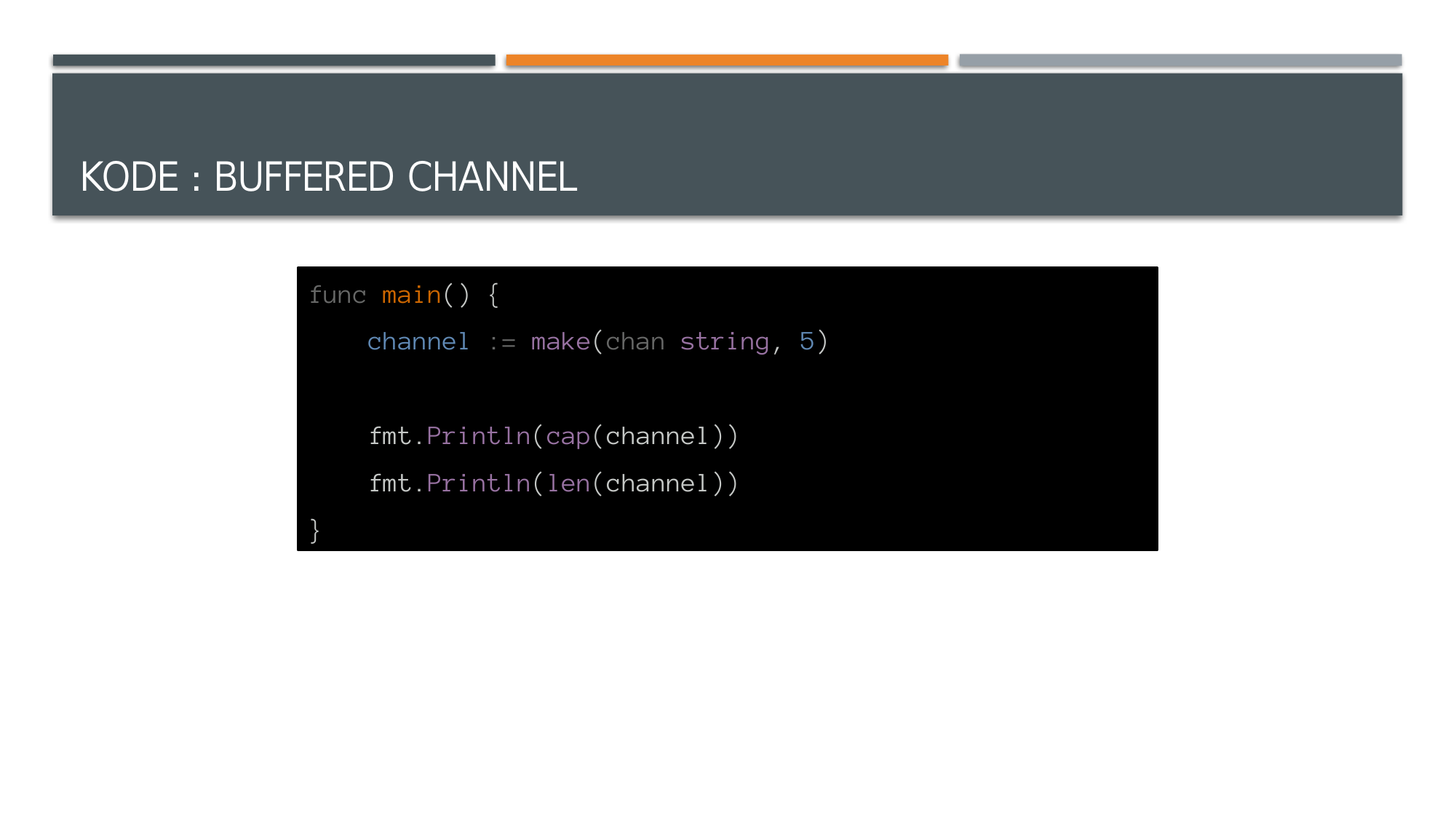

# Kode : Buffered channel
func main() {
    channel := make(chan string, 5)

    fmt.Println(cap(channel))
    fmt.Println(len(channel))
}